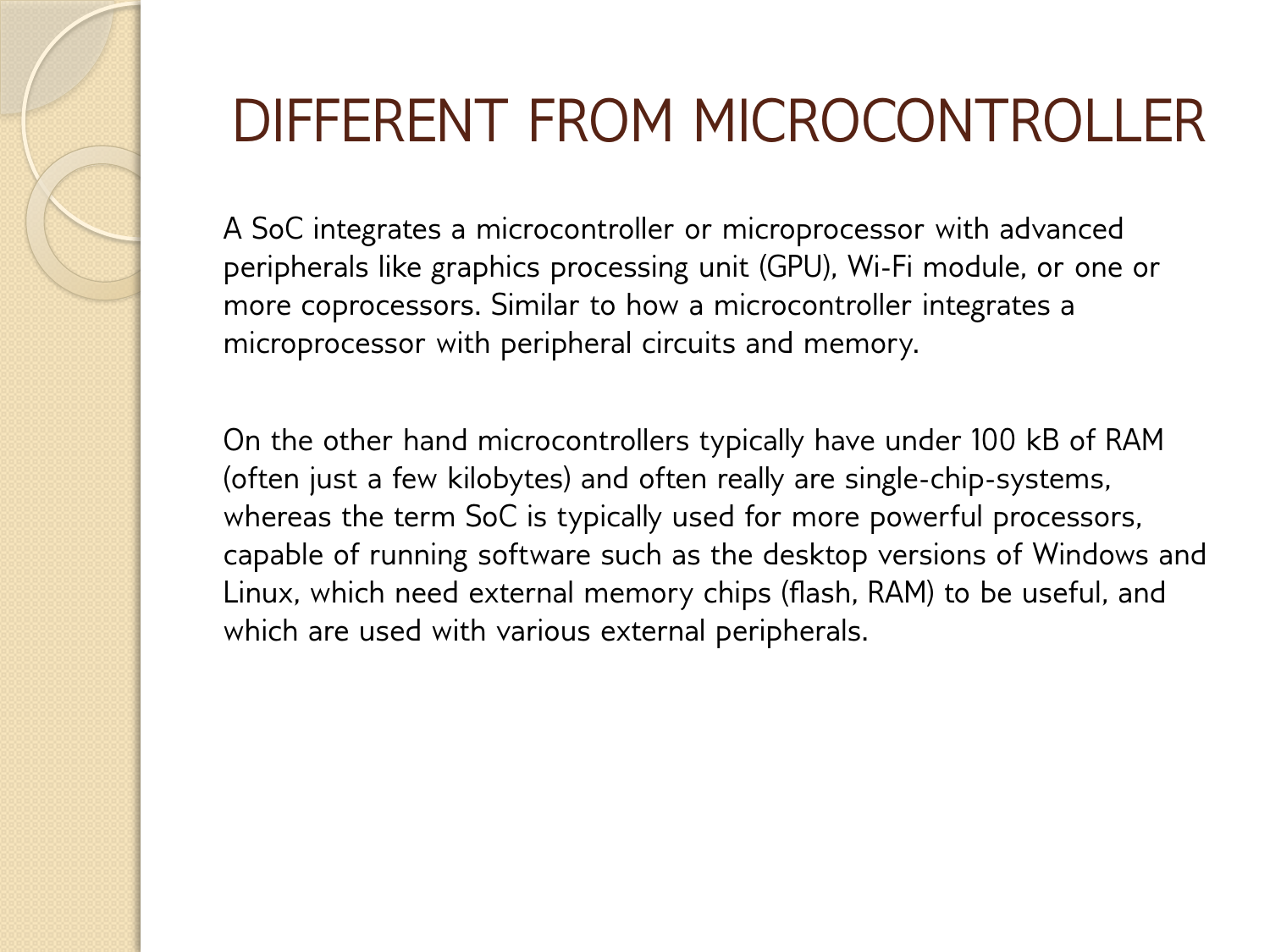

# DIFFERENT FROM MICROCONTROLLER
A SoC integrates a microcontroller or microprocessor with advanced peripherals like graphics processing unit (GPU), Wi-Fi module, or one or more coprocessors. Similar to how a microcontroller integrates a microprocessor with peripheral circuits and memory.

On the other hand microcontrollers typically have under 100 kB of RAM (often just a few kilobytes) and often really are single-chip-systems, whereas the term SoC is typically used for more powerful processors, capable of running software such as the desktop versions of Windows and Linux, which need external memory chips (flash, RAM) to be useful, and which are used with various external peripherals.